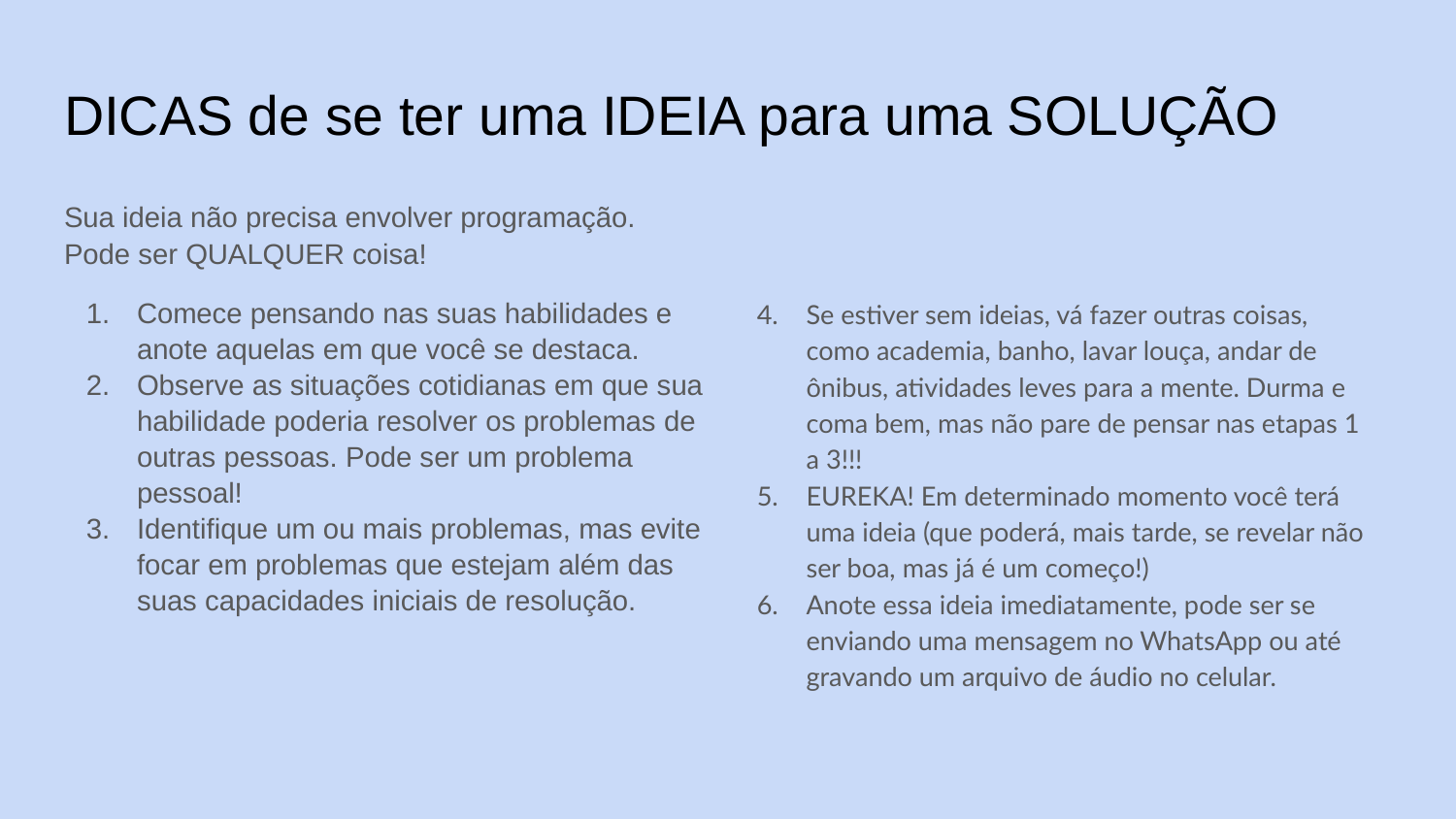

# DICAS de se ter uma IDEIA para uma SOLUÇÃO

Sua ideia não precisa envolver programação. Pode ser QUALQUER coisa!
Comece pensando nas suas habilidades e anote aquelas em que você se destaca.
Observe as situações cotidianas em que sua habilidade poderia resolver os problemas de outras pessoas. Pode ser um problema pessoal!
Identifique um ou mais problemas, mas evite focar em problemas que estejam além das suas capacidades iniciais de resolução.

Se estiver sem ideias, vá fazer outras coisas, como academia, banho, lavar louça, andar de ônibus, atividades leves para a mente. Durma e coma bem, mas não pare de pensar nas etapas 1 a 3!!!
EUREKA! Em determinado momento você terá uma ideia (que poderá, mais tarde, se revelar não ser boa, mas já é um começo!)
Anote essa ideia imediatamente, pode ser se enviando uma mensagem no WhatsApp ou até gravando um arquivo de áudio no celular.